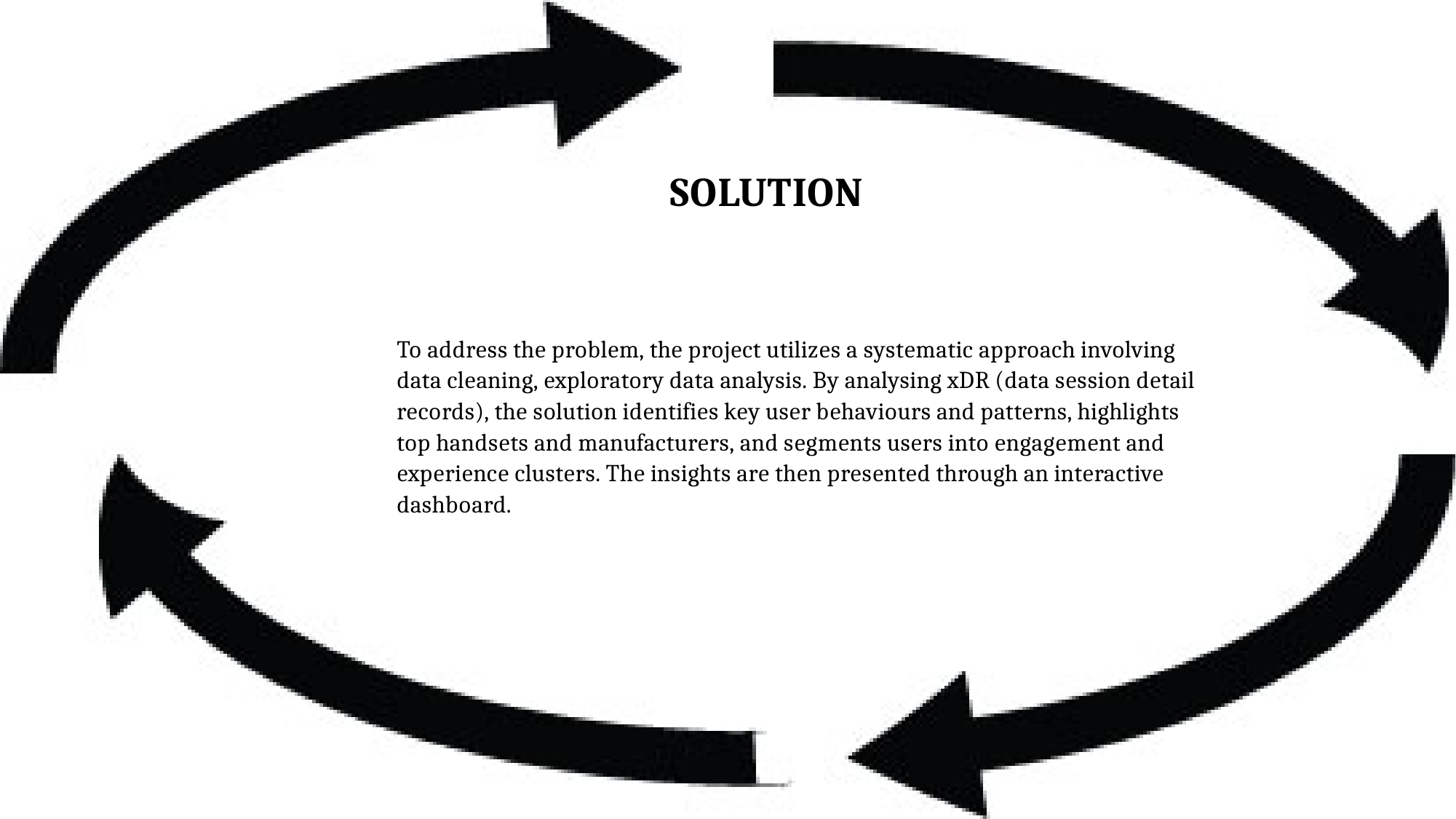

# Solution

To address the problem, the project utilizes a systematic approach involving data cleaning, exploratory data analysis. By analysing xDR (data session detail records), the solution identifies key user behaviours and patterns, highlights top handsets and manufacturers, and segments users into engagement and experience clusters. The insights are then presented through an interactive dashboard.